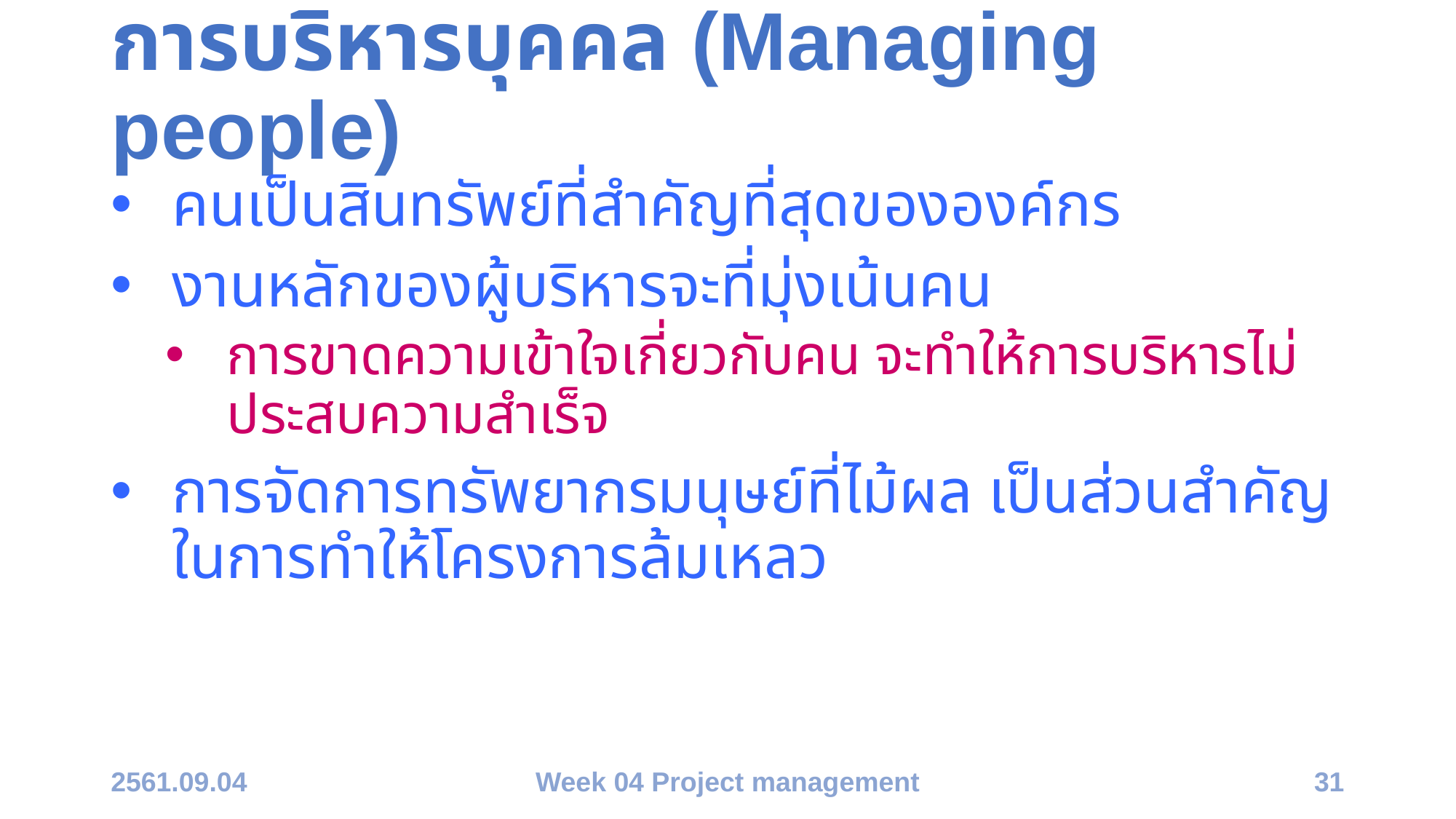

# การบริหารบุคคล (Managing people)
คนเป็นสินทรัพย์ที่สำคัญที่สุดขององค์กร
งานหลักของผู้บริหารจะที่มุ่งเน้นคน
การขาดความเข้าใจเกี่ยวกับคน จะทำให้การบริหารไม่ประสบความสำเร็จ
การจัดการทรัพยากรมนุษย์ที่ไม้ผล เป็นส่วนสำคัญในการทำให้โครงการล้มเหลว
2561.09.04
Week 04 Project management
31